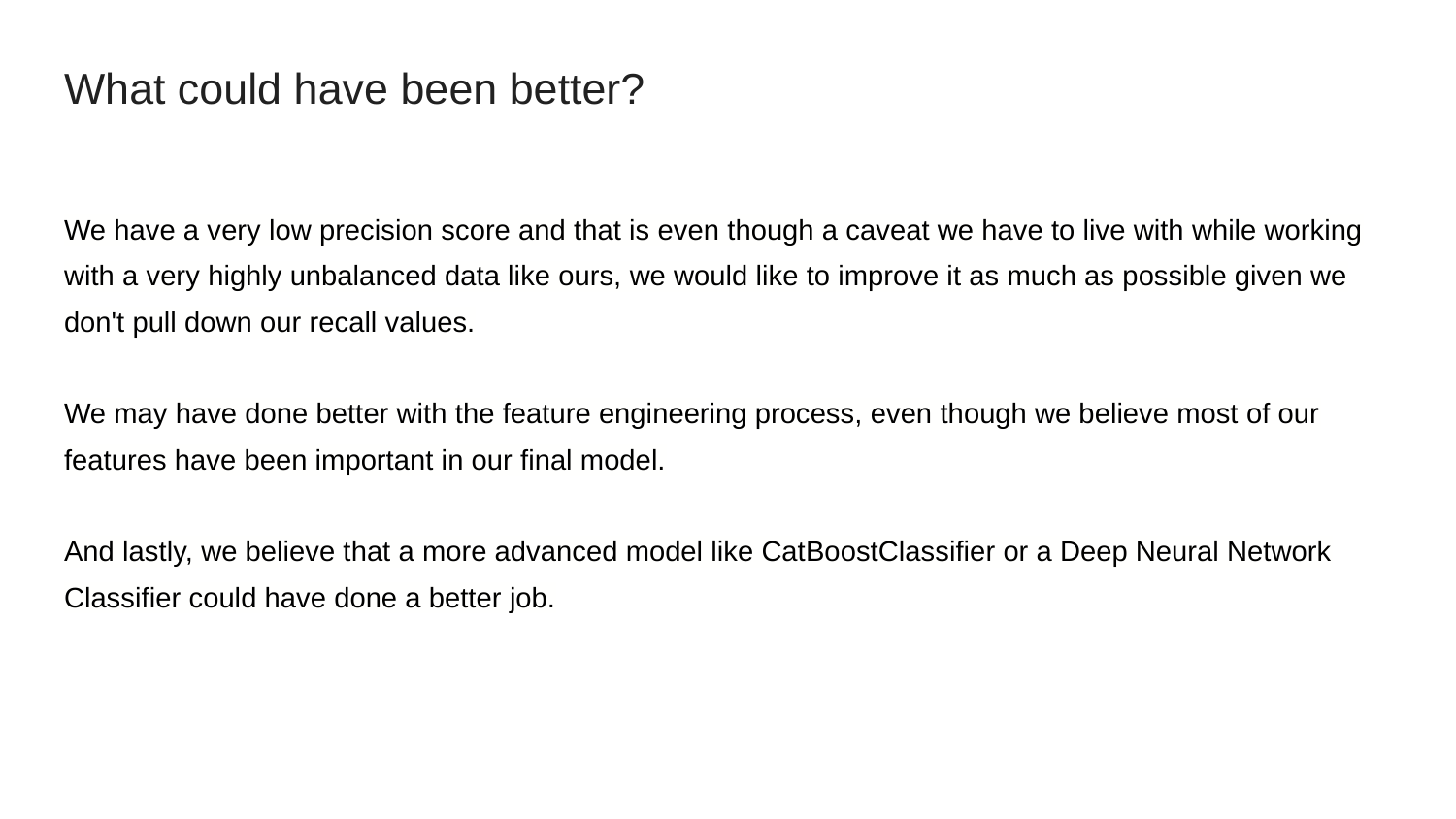

# What could have been better?
We have a very low precision score and that is even though a caveat we have to live with while working with a very highly unbalanced data like ours, we would like to improve it as much as possible given we don't pull down our recall values.

We may have done better with the feature engineering process, even though we believe most of our features have been important in our final model.

And lastly, we believe that a more advanced model like CatBoostClassifier or a Deep Neural Network Classifier could have done a better job.